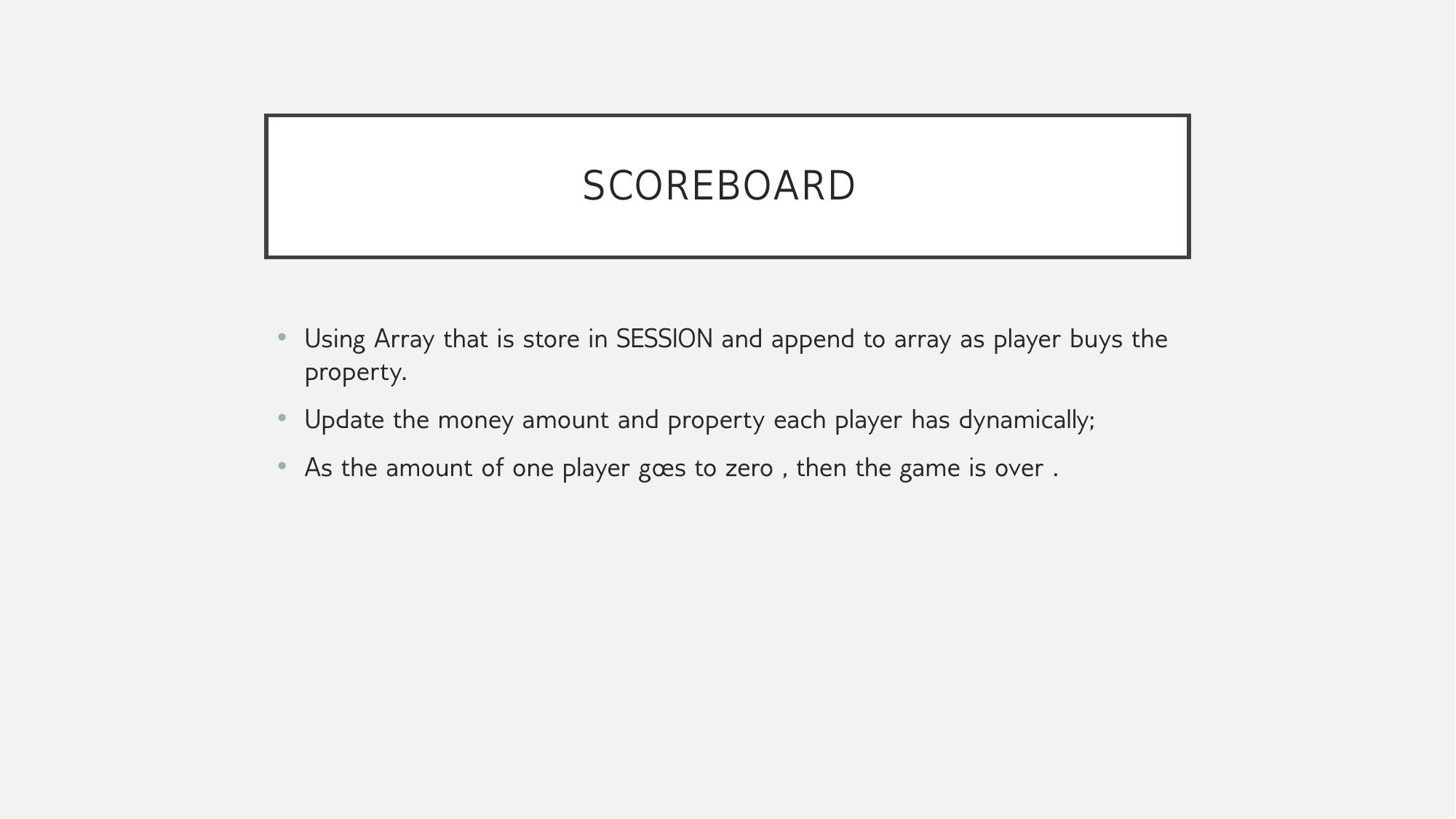

# Scoreboard
Using Array that is store in SESSION and append to array as player buys the property.
Update the money amount and property each player has dynamically;
As the amount of one player goes to zero , then the game is over .